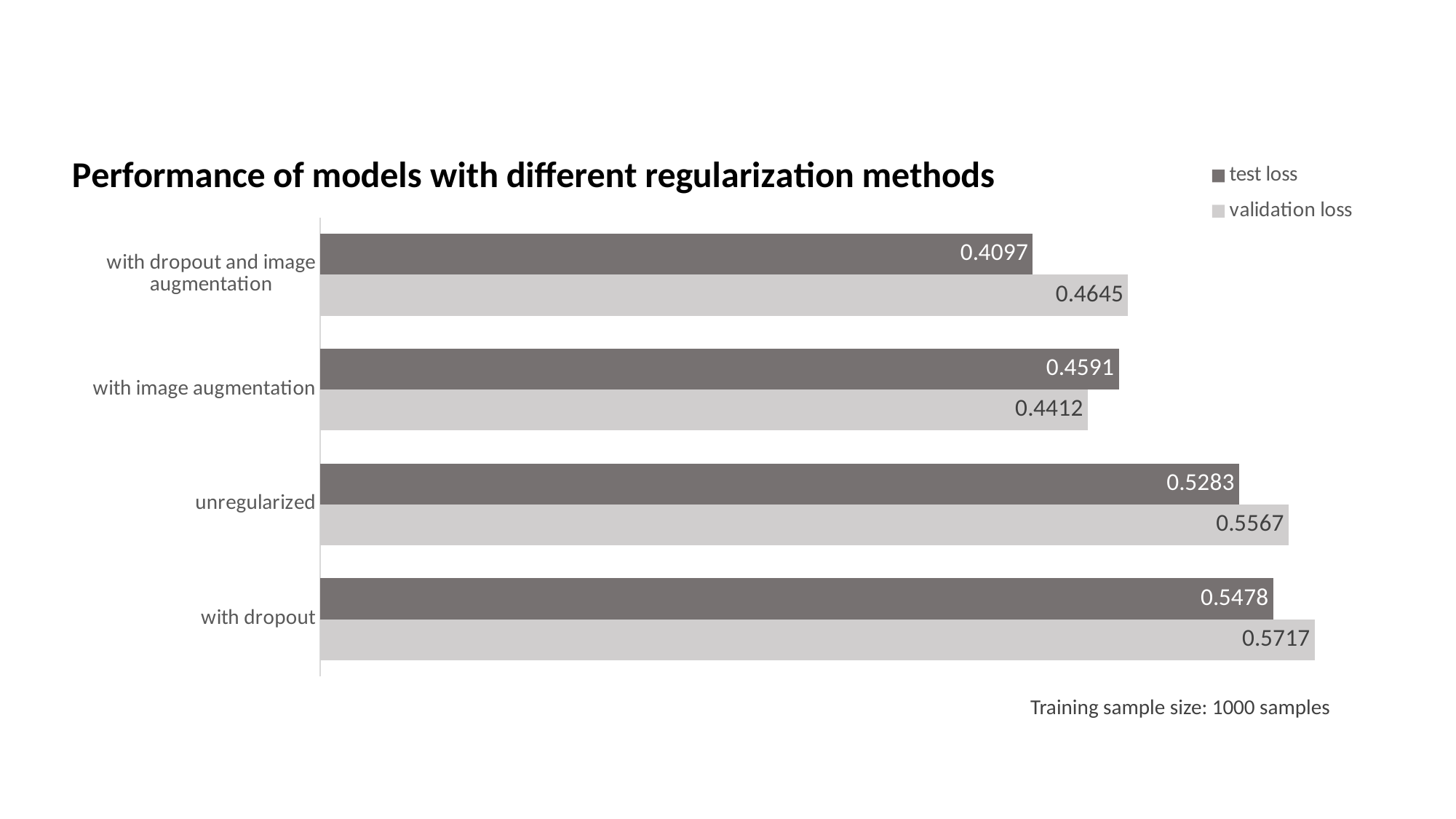

### Chart: Performance of models with different regularization methods

| Category | validation loss | test loss |
|---|---|---|
| with dropout | 0.5717 | 0.5478 |
| unregularized | 0.5567 | 0.5283 |
| with image augmentation | 0.4412 | 0.4591 |
| with dropout and image augmentation | 0.4645 | 0.4097 |
Training sample size: 1000 samples